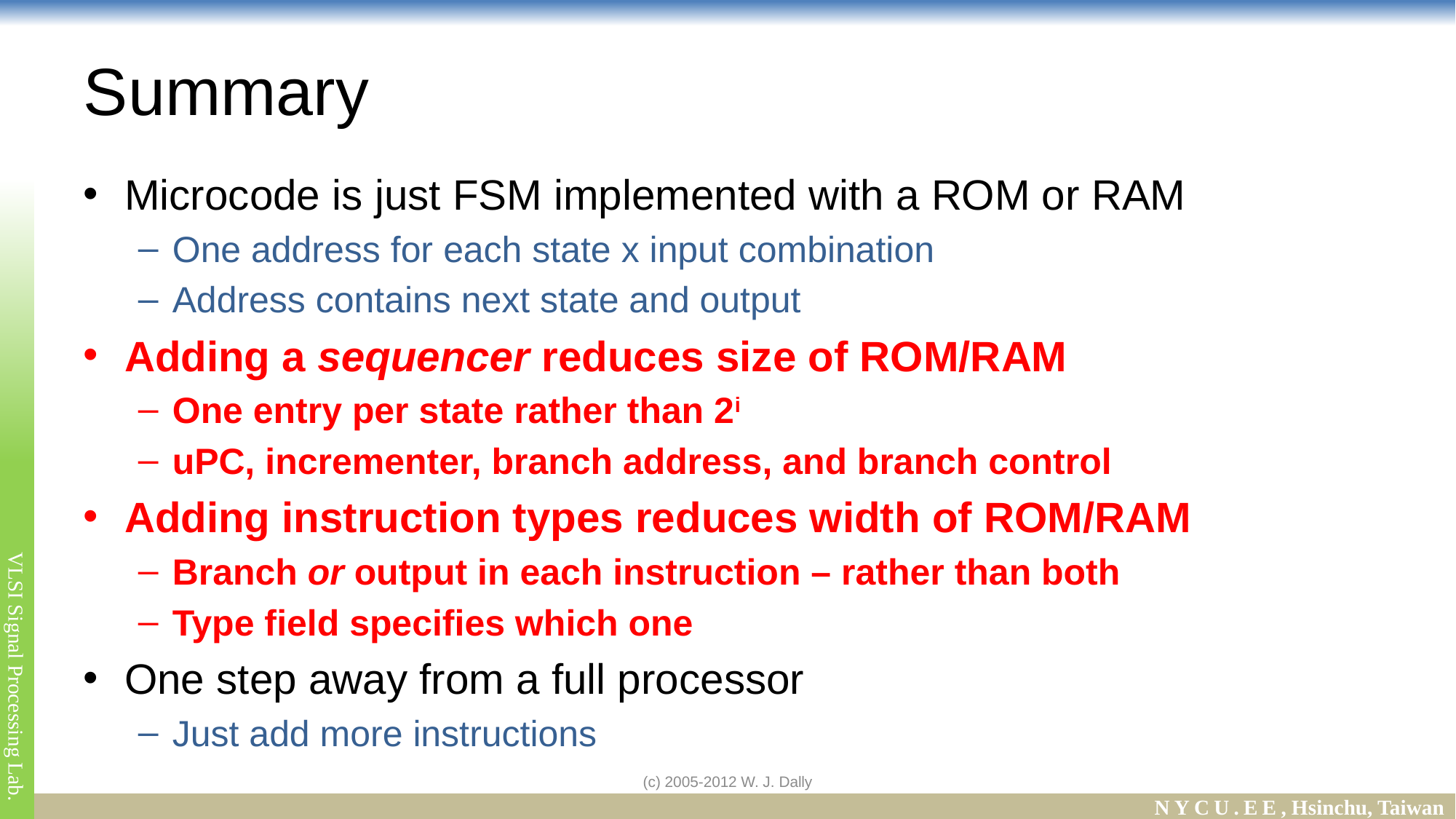

# Summary
Microcode is just FSM implemented with a ROM or RAM
One address for each state x input combination
Address contains next state and output
Adding a sequencer reduces size of ROM/RAM
One entry per state rather than 2i
uPC, incrementer, branch address, and branch control
Adding instruction types reduces width of ROM/RAM
Branch or output in each instruction – rather than both
Type field specifies which one
One step away from a full processor
Just add more instructions
(c) 2005-2012 W. J. Dally